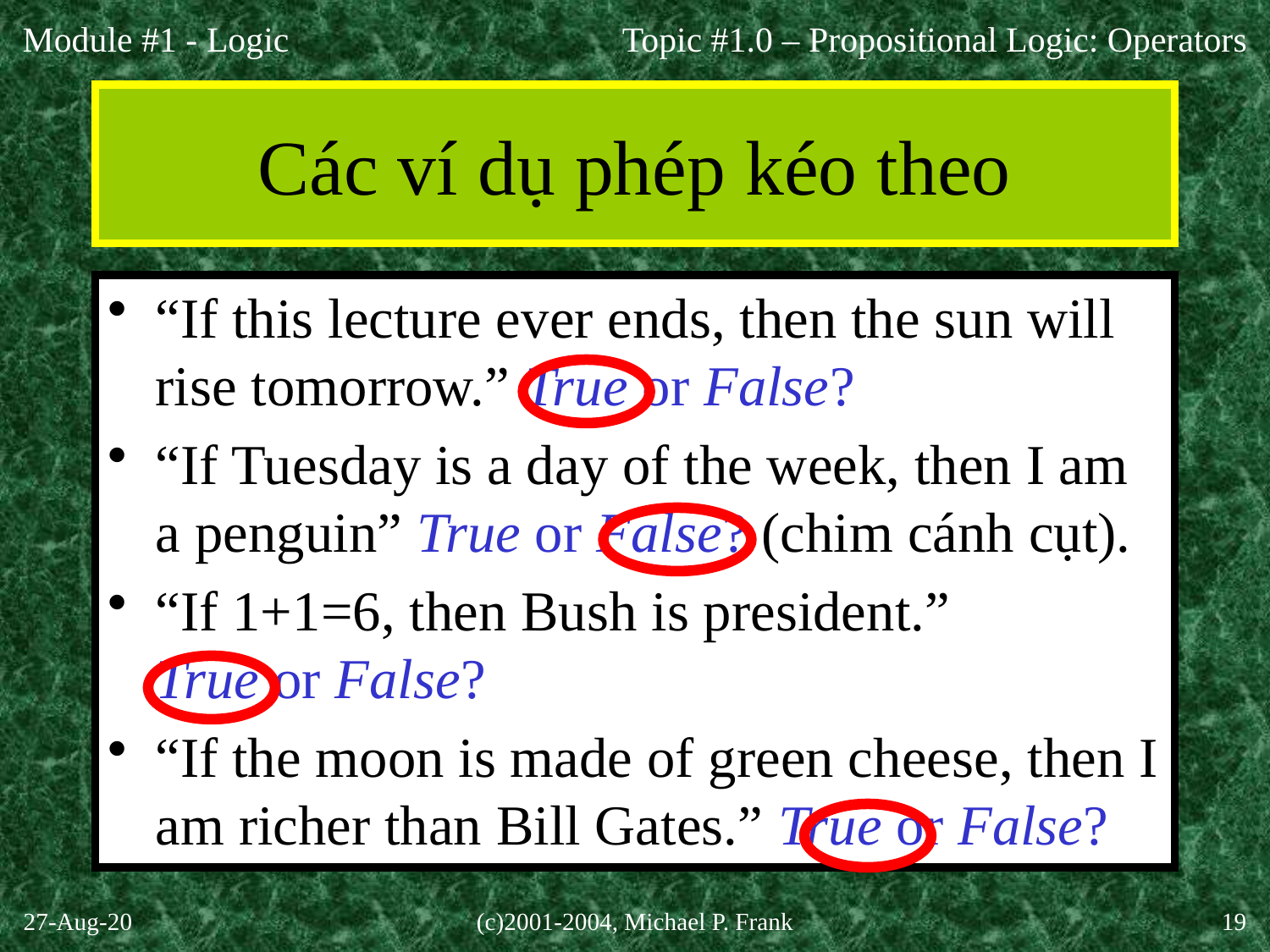

Topic #1.0 – Propositional Logic: Operators
# Các ví dụ phép kéo theo
“If this lecture ever ends, then the sun will rise tomorrow.” True or False?
“If Tuesday is a day of the week, then I am a penguin” True or False? (chim cánh cụt).
“If 1+1=6, then Bush is president.”
True or False?
“If the moon is made of green cheese, then I am richer than Bill Gates.” True or False?

27-Aug-20
(c)2001-2004, Michael P. Frank
19